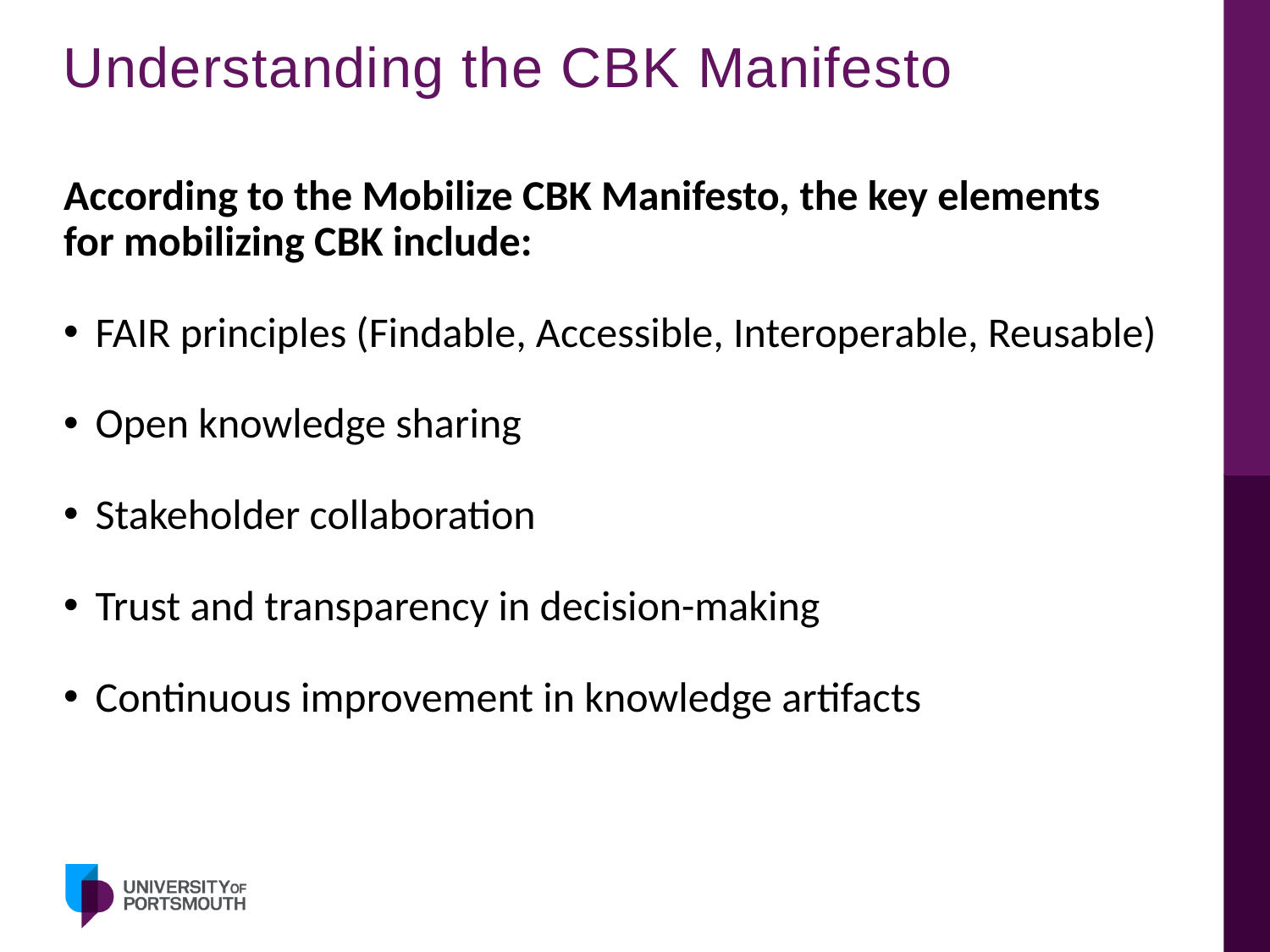

# Understanding the CBK Manifesto
According to the Mobilize CBK Manifesto, the key elements
for mobilizing CBK include:

FAIR principles (Findable, Accessible, Interoperable, Reusable)

Open knowledge sharing

Stakeholder collaboration

Trust and transparency in decision-making

Continuous improvement in knowledge artifacts